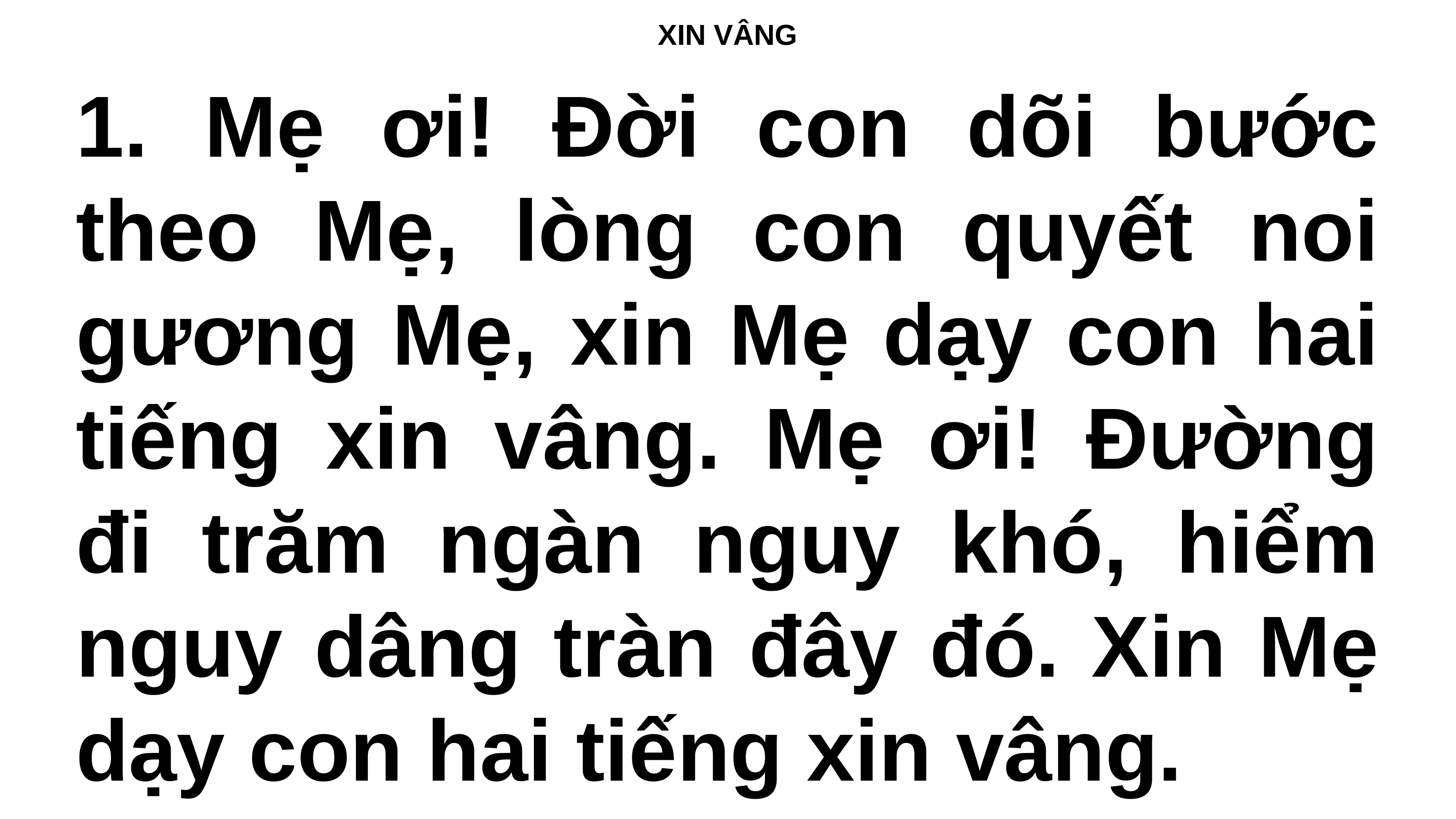

# XIN VÂNG
1. Mẹ ơi! Ðời con dõi bước theo Mẹ, lòng con quyết noi gương Mẹ, xin Mẹ dạy con hai tiếng xin vâng. Mẹ ơi! Ðường đi trăm ngàn nguy khó, hiểm nguy dâng tràn đây đó. Xin Mẹ dạy con hai tiếng xin vâng.